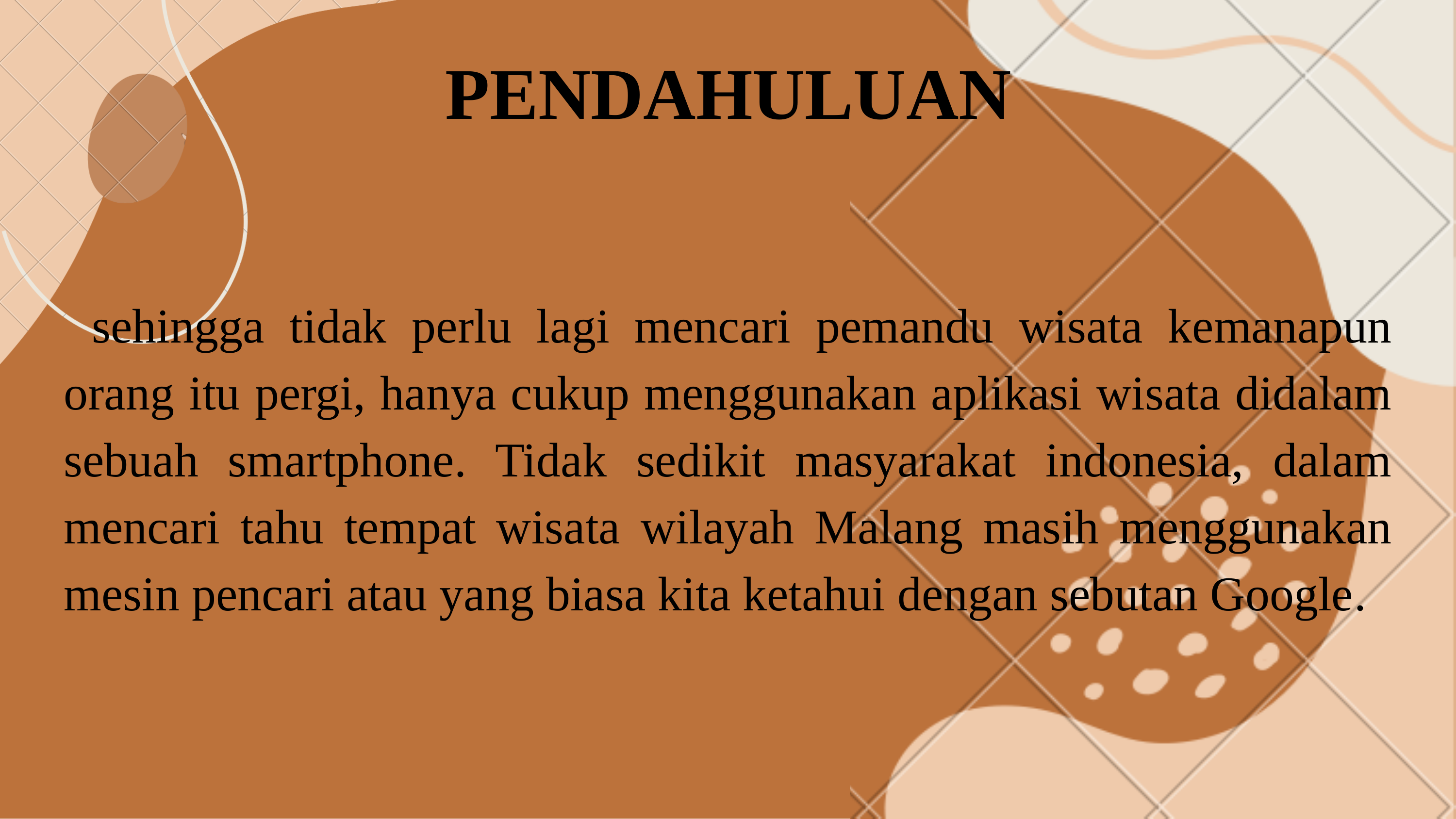

# PENDAHULUAN
sehingga tidak perlu lagi mencari pemandu wisata kemanapun orang itu pergi, hanya cukup menggunakan aplikasi wisata didalam sebuah smartphone. Tidak sedikit masyarakat indonesia, dalam mencari tahu tempat wisata wilayah Malang masih menggunakan mesin pencari atau yang biasa kita ketahui dengan sebutan Google.